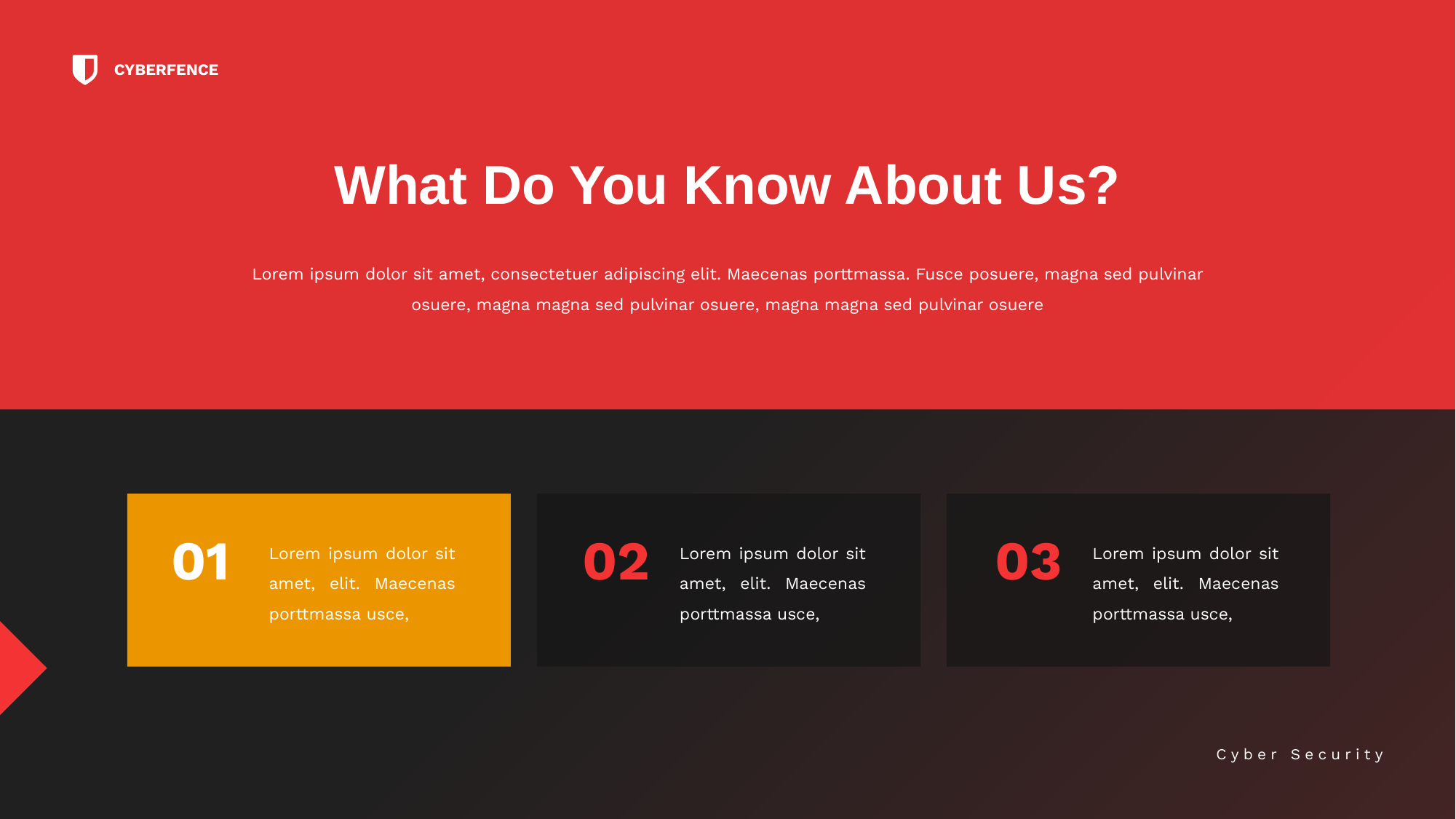

CYBERFENCE

Cyber Security

What Do You Know About Us?
Lorem ipsum dolor sit amet, consectetuer adipiscing elit. Maecenas porttmassa. Fusce posuere, magna sed pulvinar osuere, magna magna sed pulvinar osuere, magna magna sed pulvinar osuere

01
02
03
Lorem ipsum dolor sit amet, elit. Maecenas porttmassa usce,
Lorem ipsum dolor sit amet, elit. Maecenas porttmassa usce,
Lorem ipsum dolor sit amet, elit. Maecenas porttmassa usce,